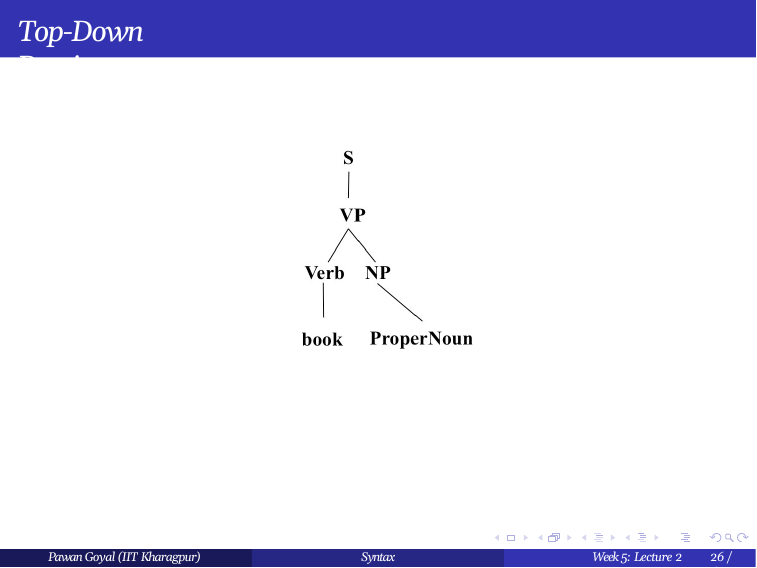

Top-Down Parsing

Pawan Goyal (IIT Kharagpur)
Syntax
Week 5: Lecture 2
26 / 60